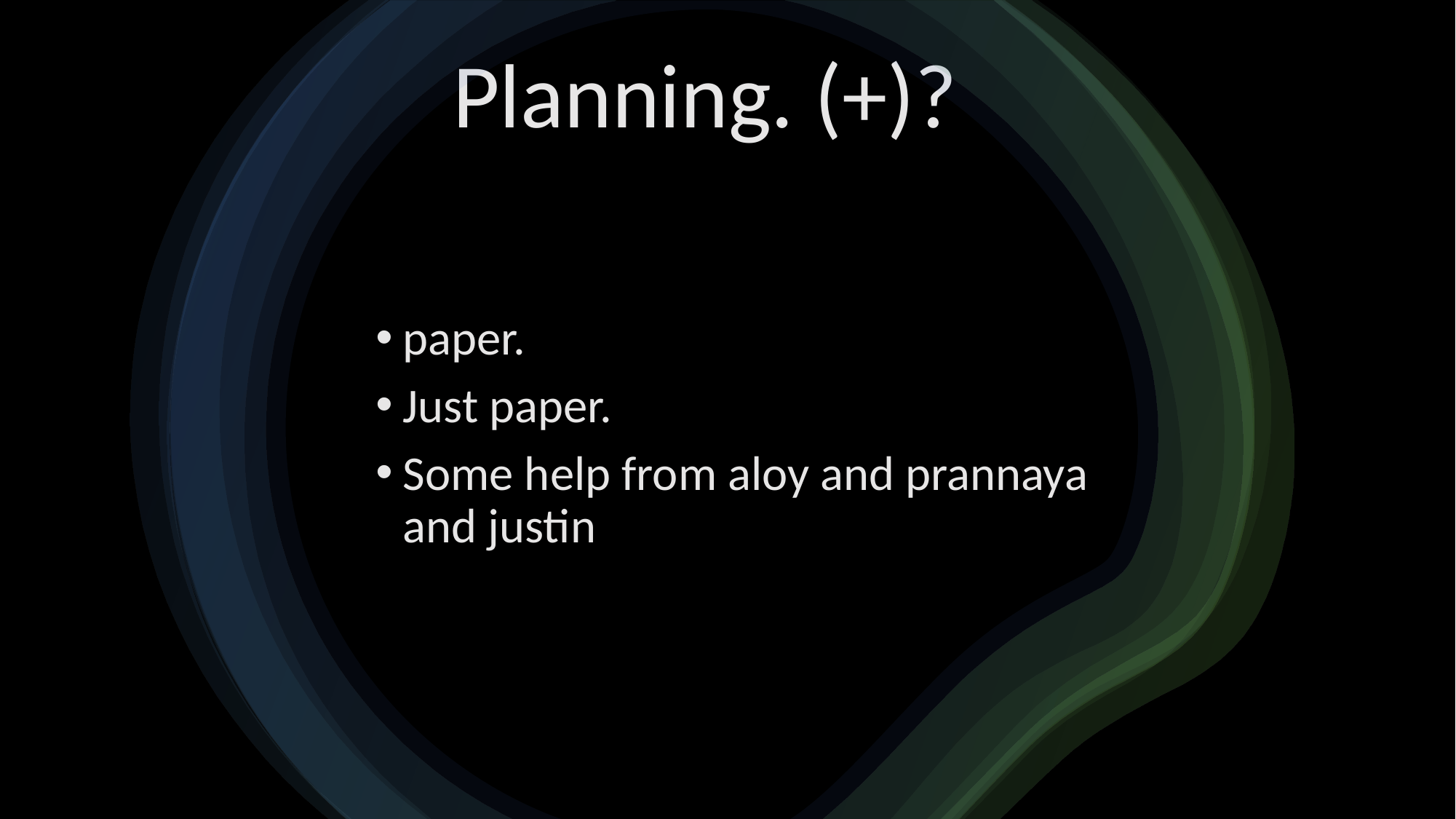

# Planning. (+)?

paper.
Just paper.
Some help from aloy and prannaya and justin